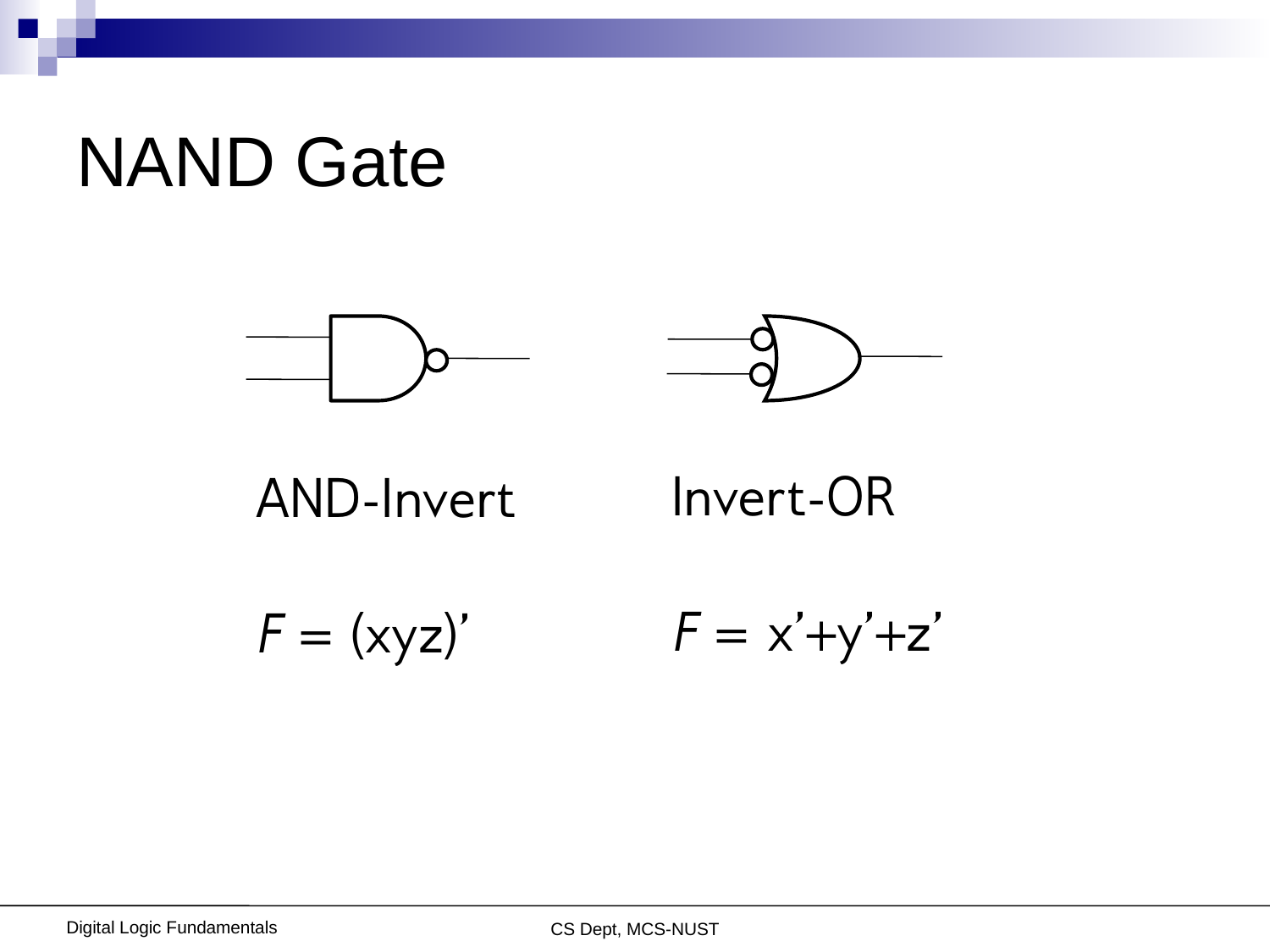

# NAND Gate

AND-Invert

F = (xyz)’

Invert-OR

F = x’+y’+z’